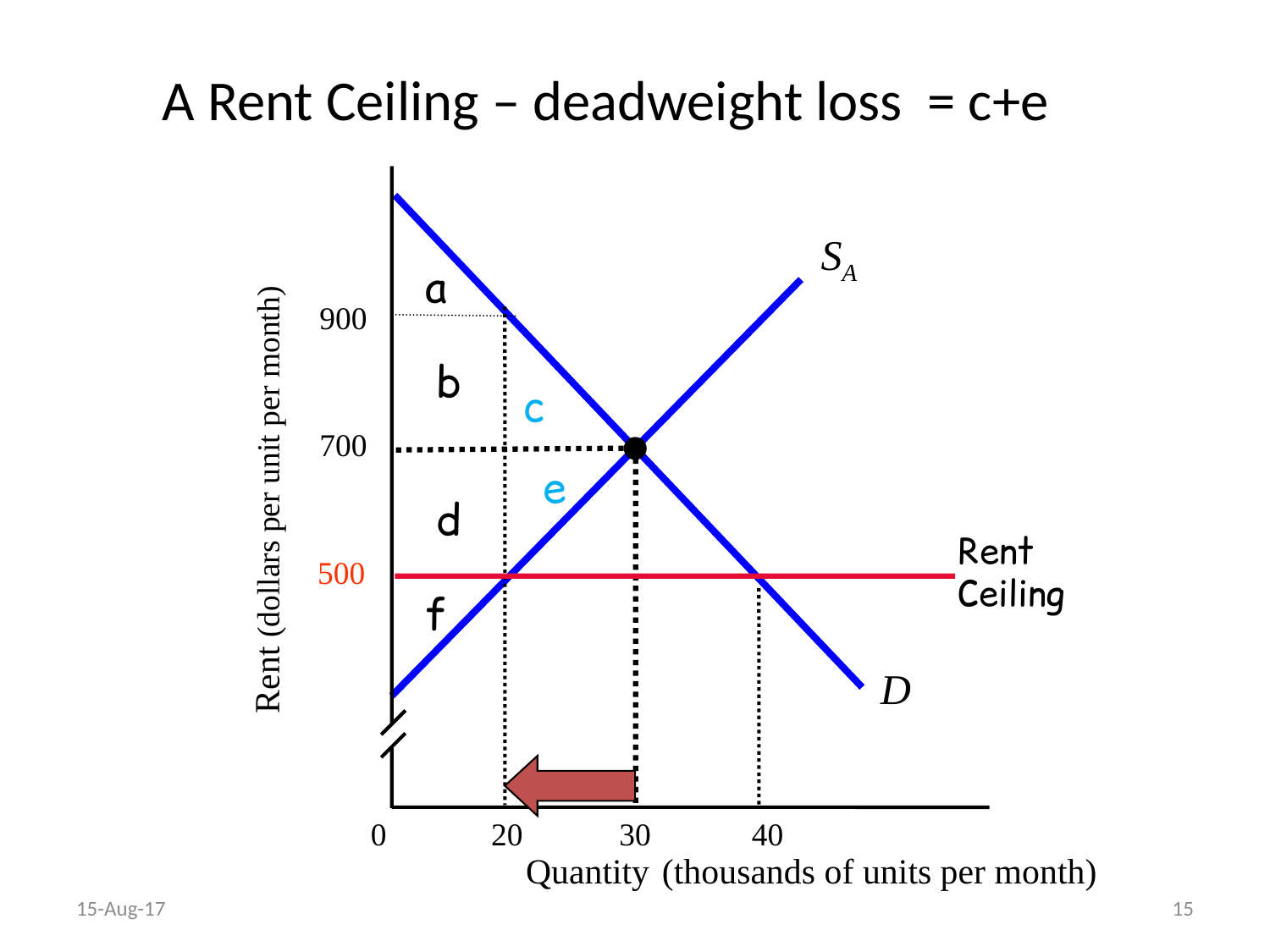

# A Rent Ceiling – deadweight loss  = c+e

SA
a

900

b
c
700

e

Rent (dollars per unit per month)
d
Rent
Ceiling
500

f

D

0             20            30	40
Quantity (thousands of units per month)

15-Aug-17
15